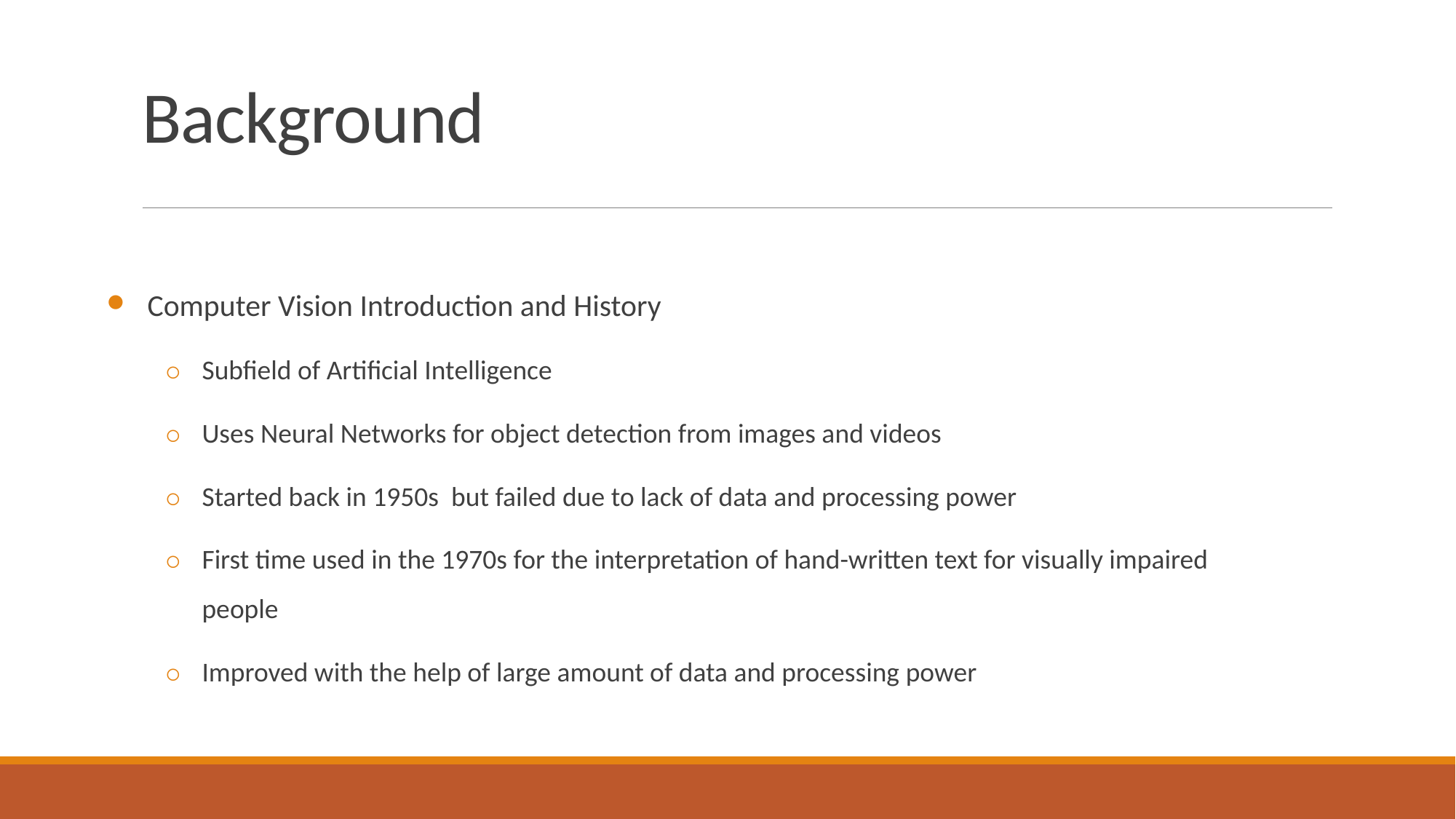

# Background
Computer Vision Introduction and History
Subfield of Artificial Intelligence
Uses Neural Networks for object detection from images and videos
Started back in 1950s  but failed due to lack of data and processing power
First time used in the 1970s for the interpretation of hand-written text for visually impaired people
Improved with the help of large amount of data and processing power